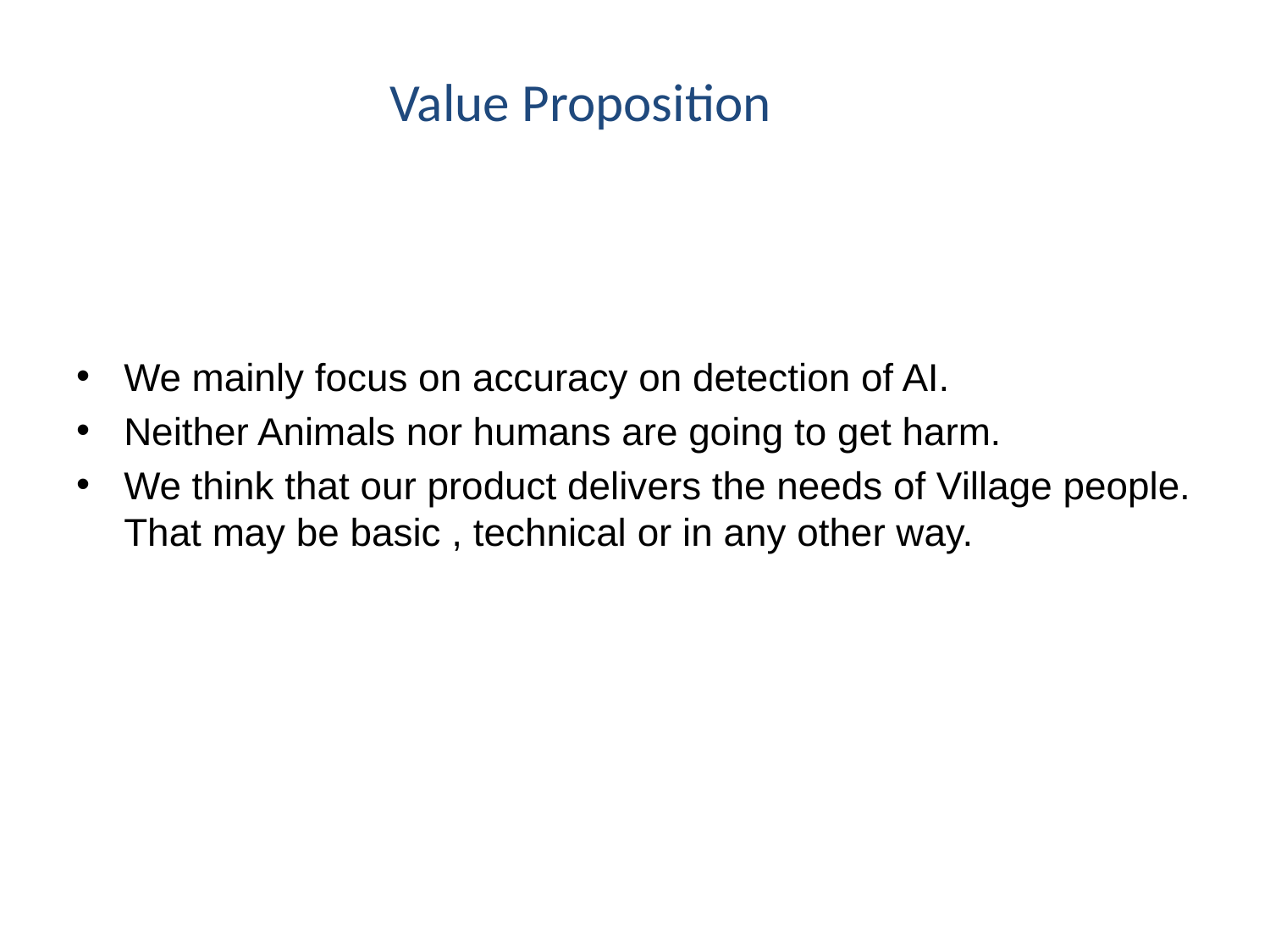

# Value Proposition
We mainly focus on accuracy on detection of AI.
Neither Animals nor humans are going to get harm.
We think that our product delivers the needs of Village people. That may be basic , technical or in any other way.

IoT Hackathon 2019